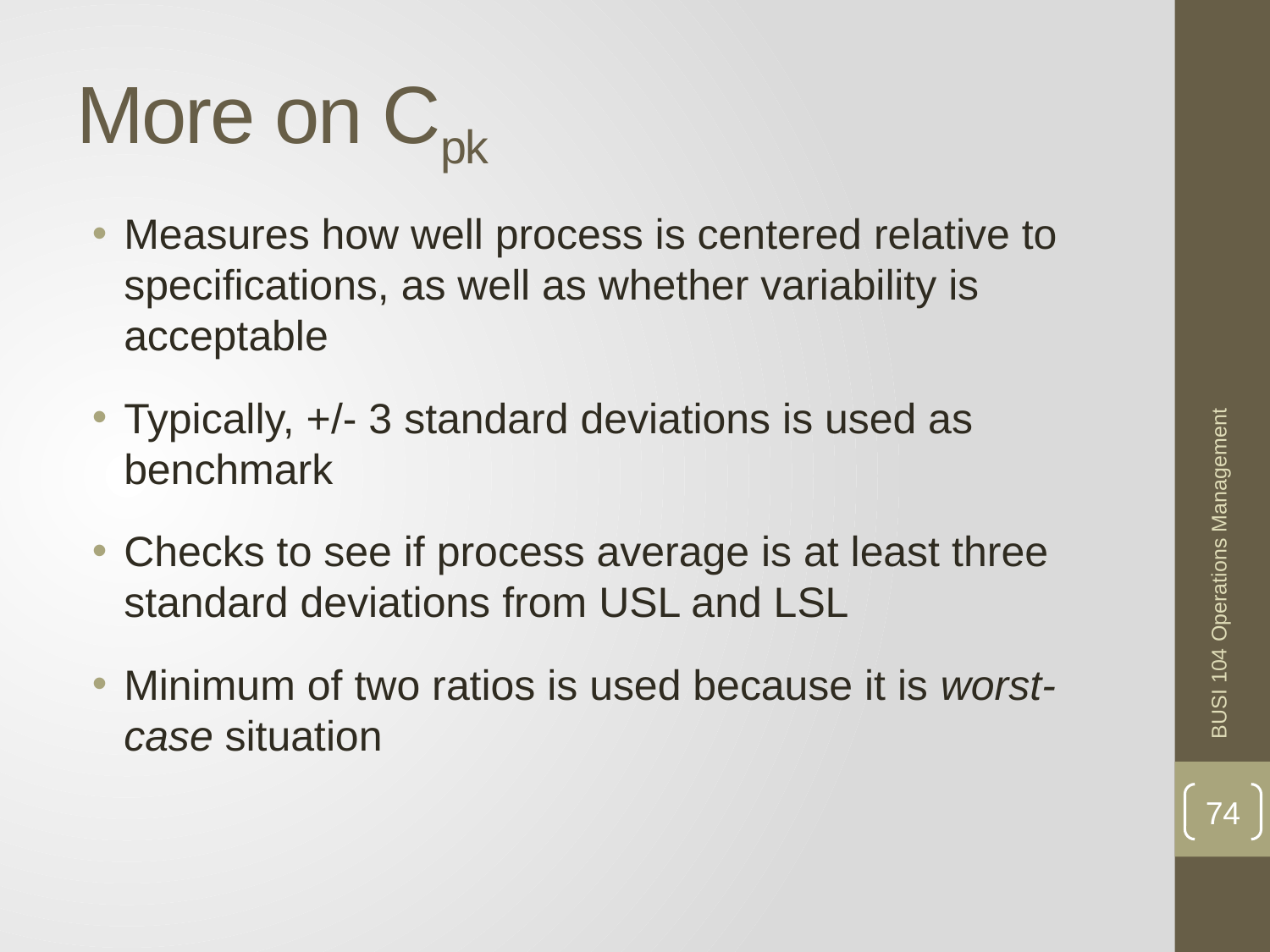

# More on Cpk
Measures how well process is centered relative to specifications, as well as whether variability is acceptable
Typically, +/- 3 standard deviations is used as benchmark
Checks to see if process average is at least three standard deviations from USL and LSL
Minimum of two ratios is used because it is worst-case situation

BUSI 104 Operations Management
74